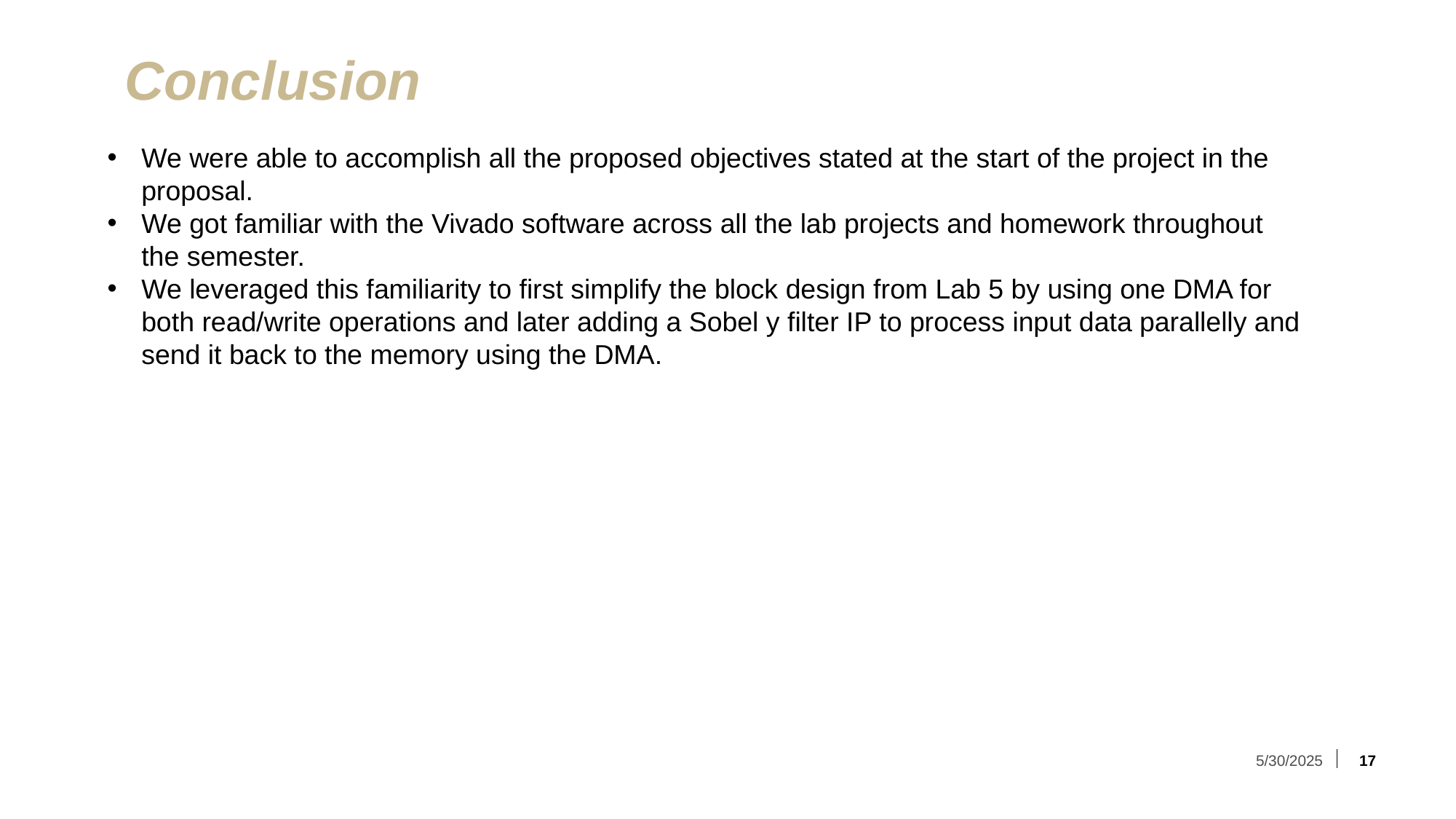

# Conclusion
We were able to accomplish all the proposed objectives stated at the start of the project in the proposal.
We got familiar with the Vivado software across all the lab projects and homework throughout the semester.
We leveraged this familiarity to first simplify the block design from Lab 5 by using one DMA for both read/write operations and later adding a Sobel y filter IP to process input data parallelly and send it back to the memory using the DMA.
17
5/30/2025